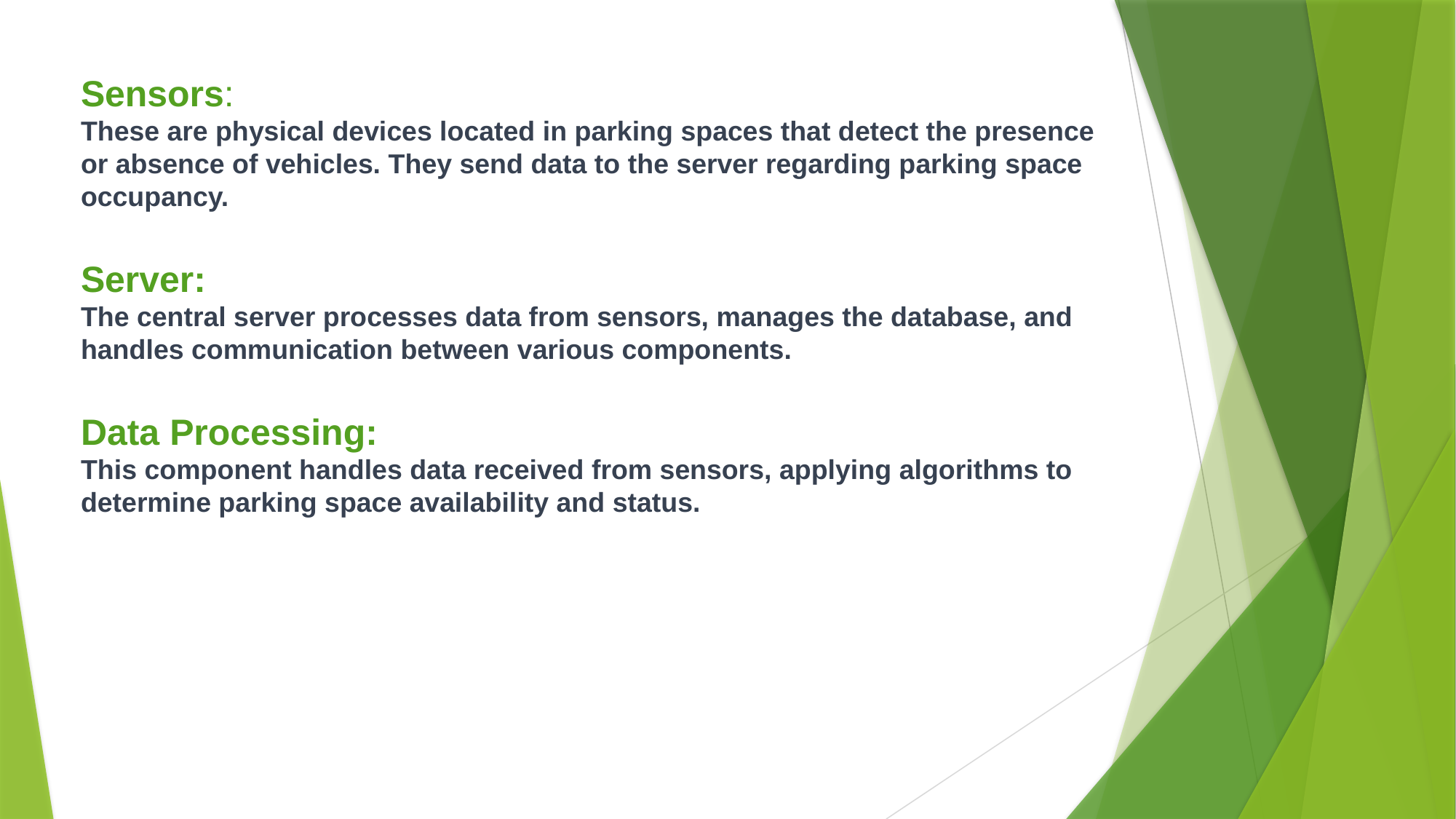

Sensors:
These are physical devices located in parking spaces that detect the presence or absence of vehicles. They send data to the server regarding parking space occupancy.

Server:
The central server processes data from sensors, manages the database, and handles communication between various components.

Data Processing:
This component handles data received from sensors, applying algorithms to determine parking space availability and status.